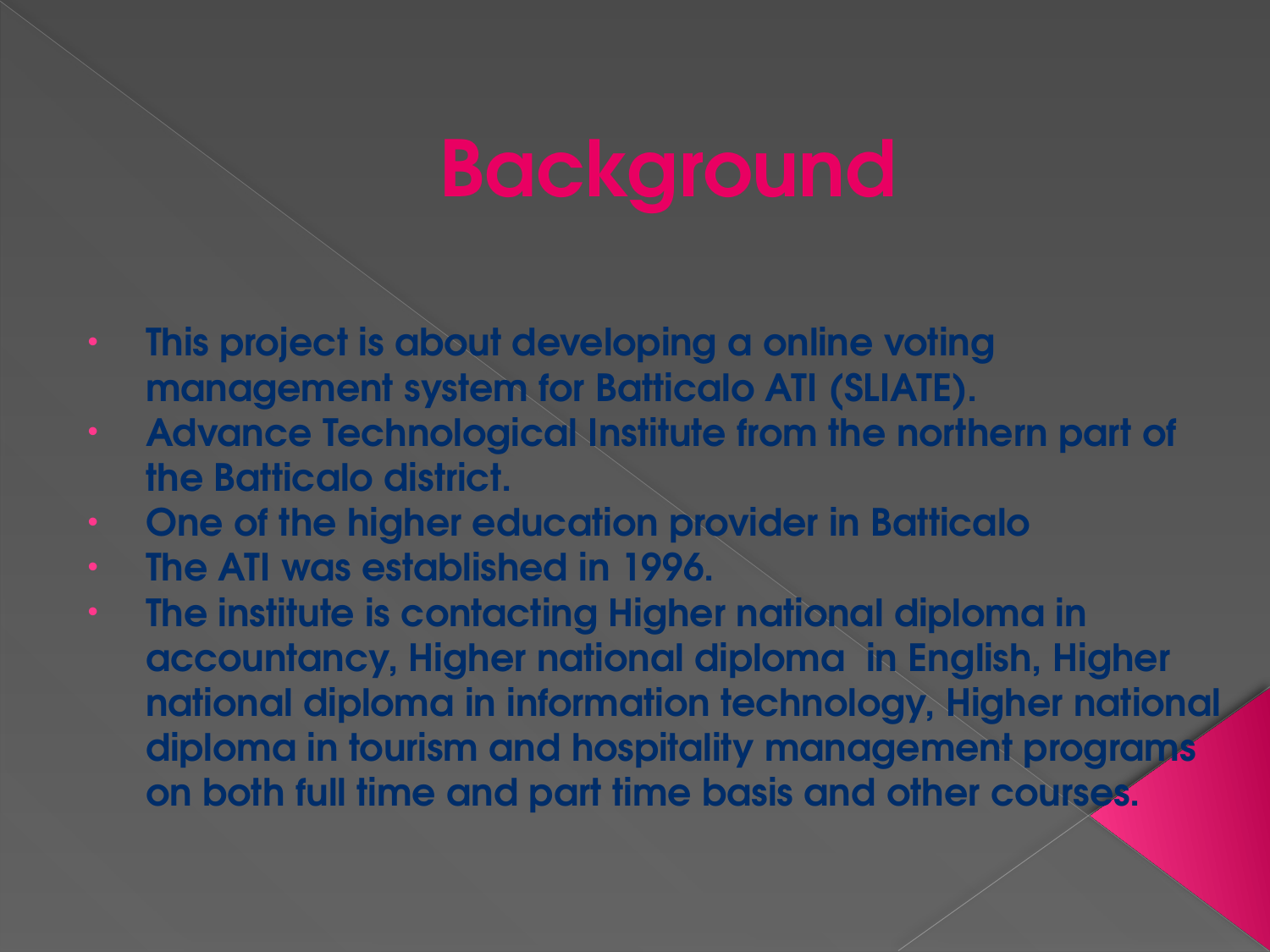

# Background
This project is about developing a online voting management system for Batticalo ATI (SLIATE).
Advance Technological Institute from the northern part of the Batticalo district.
One of the higher education provider in Batticalo
The ATI was established in 1996.
The institute is contacting Higher national diploma in accountancy, Higher national diploma  in English, Higher national diploma in information technology, Higher national diploma in tourism and hospitality management programs on both full time and part time basis and other courses.